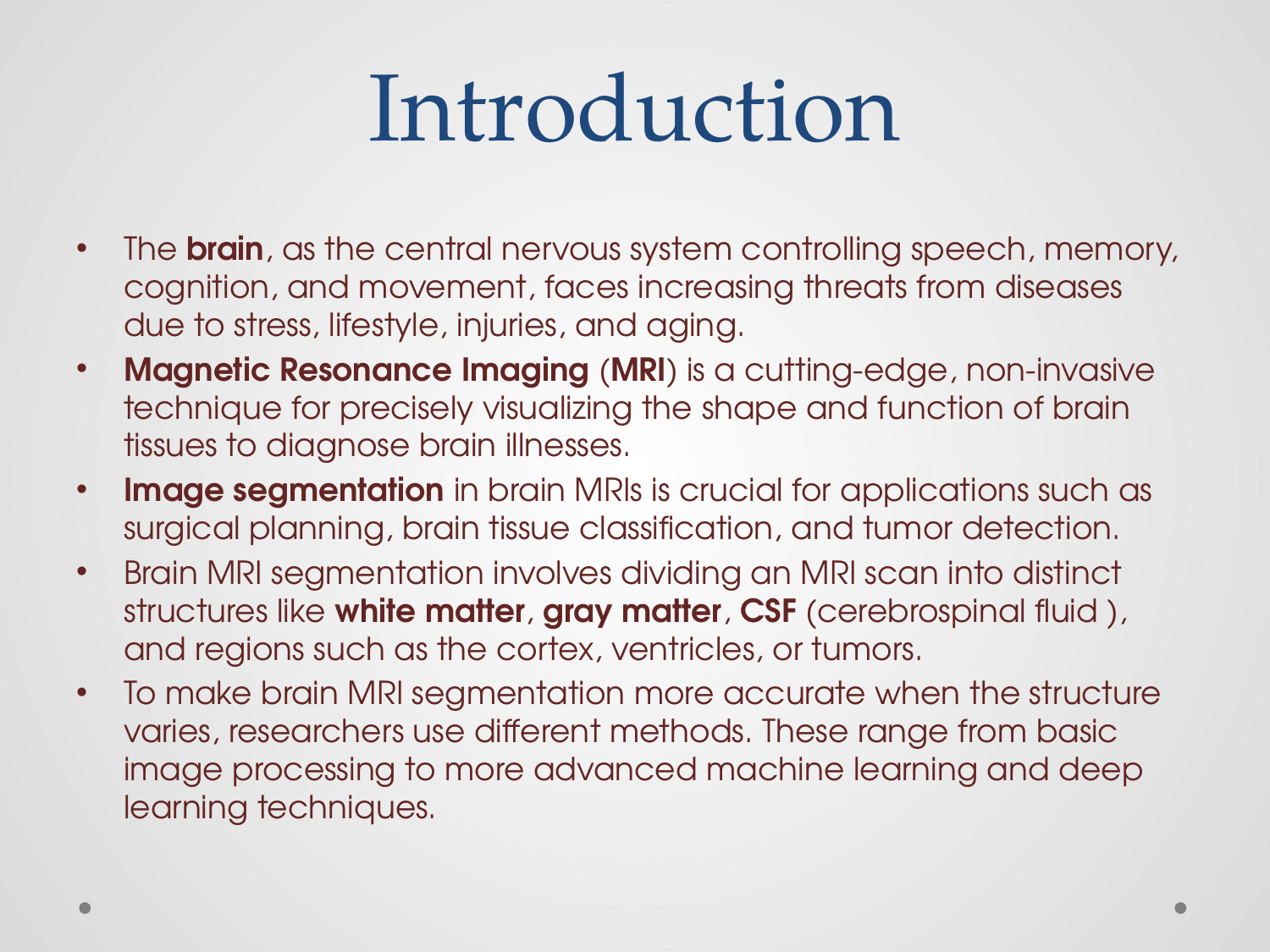

# Introduction
The brain, as the central nervous system controlling speech, memory, cognition, and movement, faces increasing threats from diseases due to stress, lifestyle, injuries, and aging.
Magnetic Resonance Imaging (MRI) is a cutting-edge, non-invasive technique for precisely visualizing the shape and function of brain tissues to diagnose brain illnesses.
Image segmentation in brain MRIs is crucial for applications such as surgical planning, brain tissue classification, and tumor detection.
Brain MRI segmentation involves dividing an MRI scan into distinct structures like white matter, gray matter, CSF (cerebrospinal fluid ), and regions such as the cortex, ventricles, or tumors.
To make brain MRI segmentation more accurate when the structure varies, researchers use different methods. These range from basic image processing to more advanced machine learning and deep learning techniques.